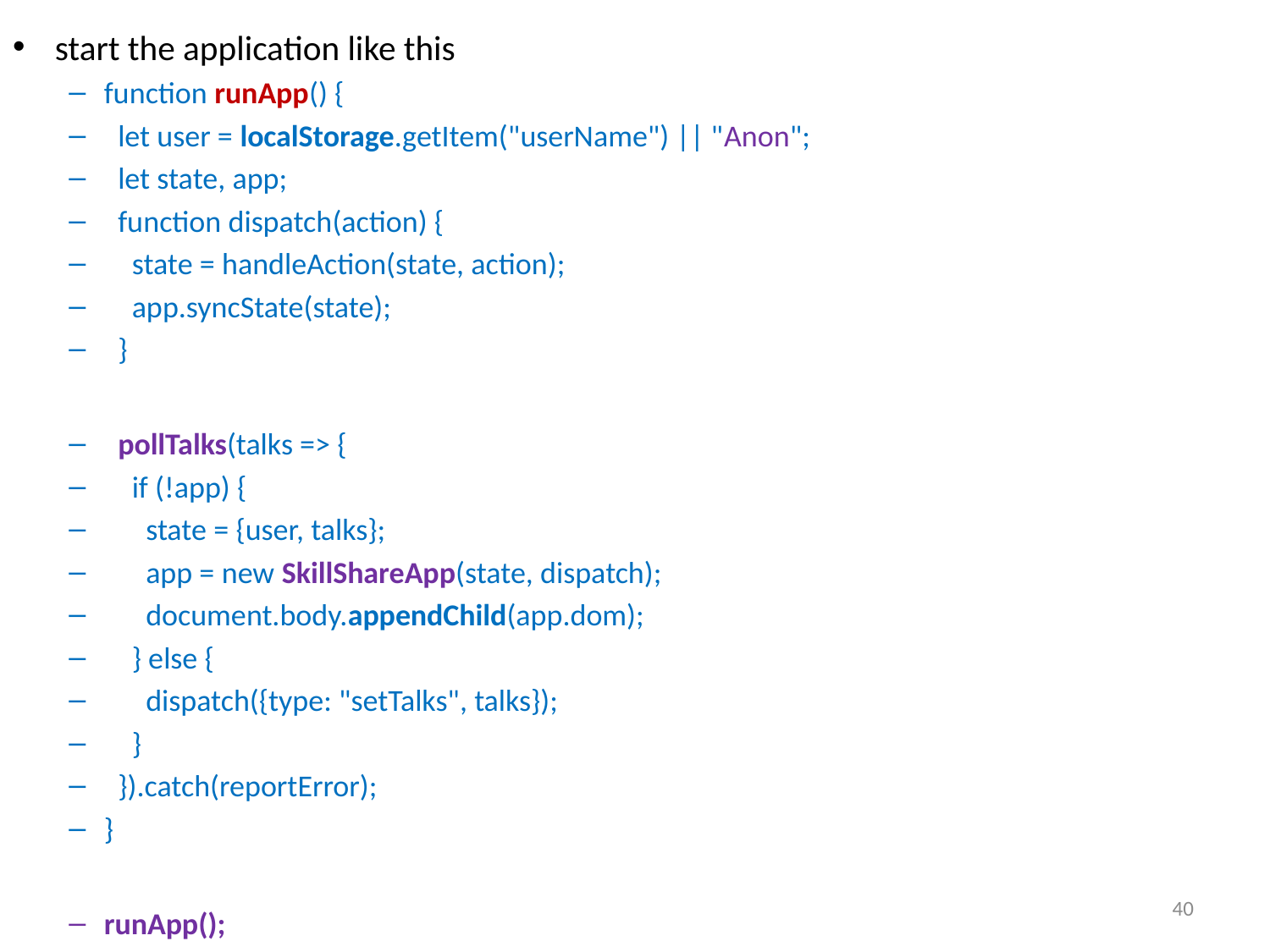

start the application like this
function runApp() {
  let user = localStorage.getItem("userName") || "Anon";
  let state, app;
  function dispatch(action) {
    state = handleAction(state, action);
    app.syncState(state);
  }

  pollTalks(talks => {
    if (!app) {
      state = {user, talks};
      app = new SkillShareApp(state, dispatch);
      document.body.appendChild(app.dom);
    } else {
      dispatch({type: "setTalks", talks});
    }
  }).catch(reportError);
}

runApp();
40